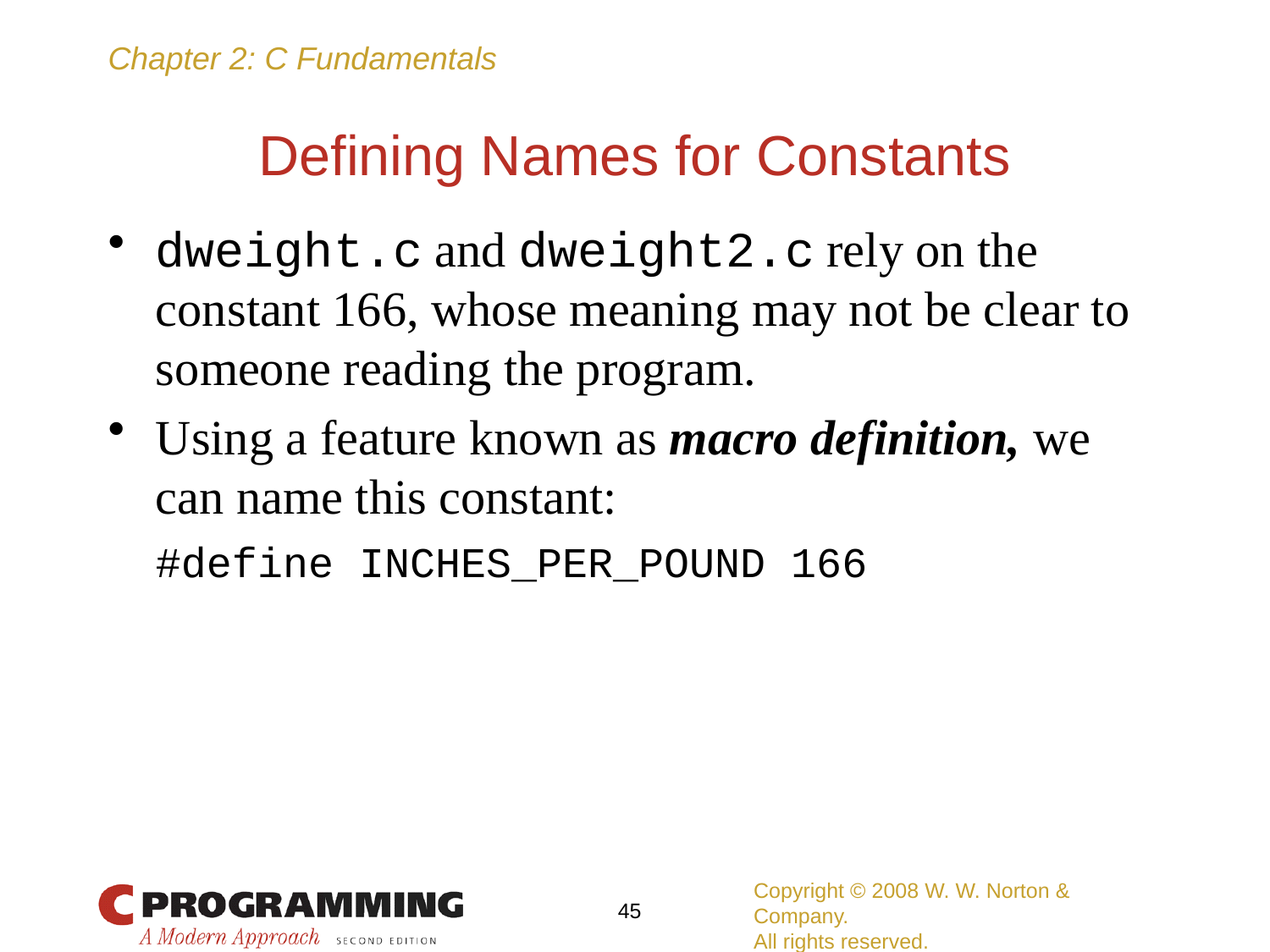

# Defining Names for Constants
dweight.c and dweight2.c rely on the constant 166, whose meaning may not be clear to someone reading the program.
Using a feature known as macro definition, we can name this constant:
	#define INCHES_PER_POUND 166

Copyright © 2008 W. W. Norton & Company.
All rights reserved.
45